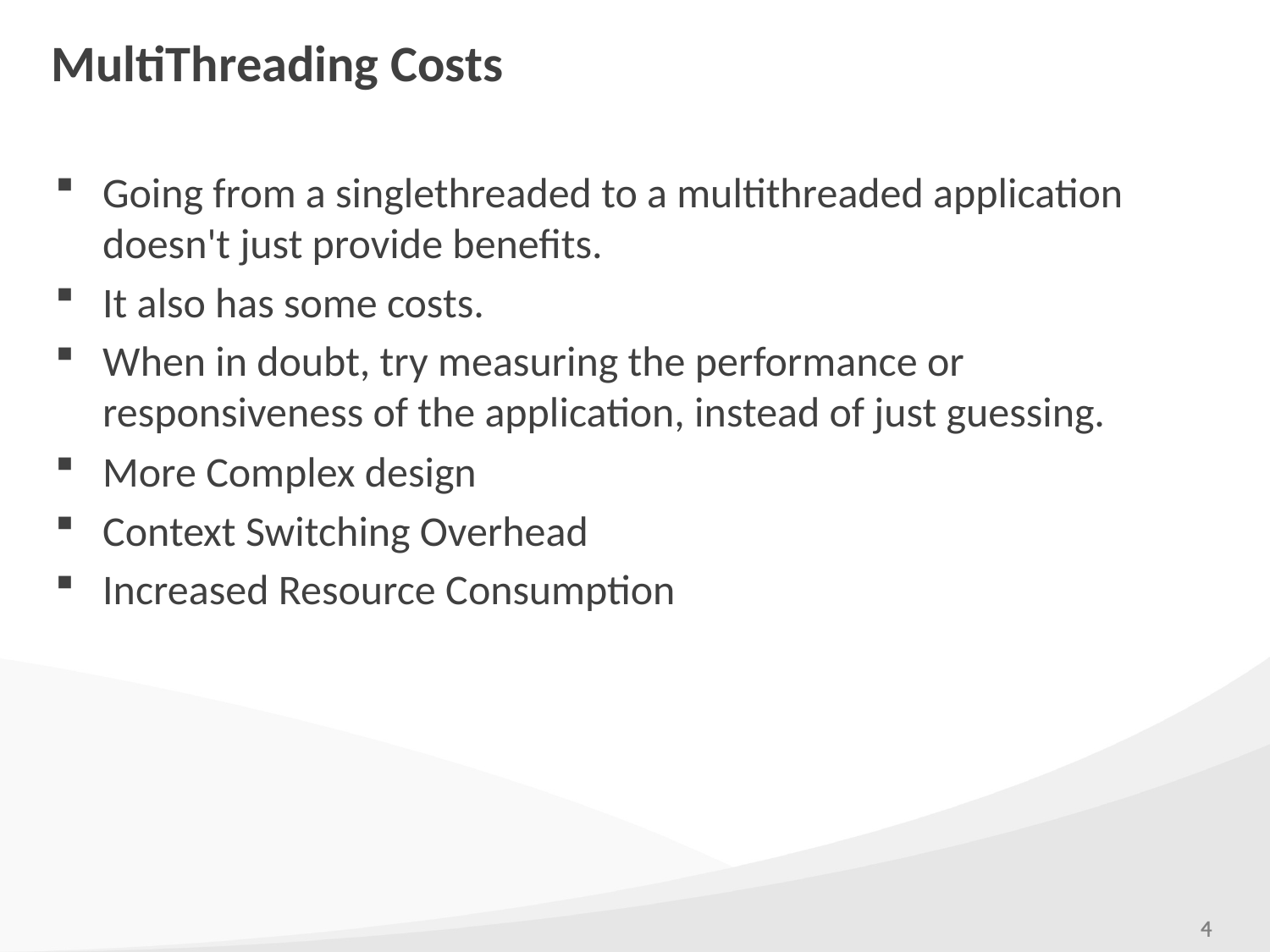

# MultiThreading Costs
Going from a singlethreaded to a multithreaded application doesn't just provide benefits.
It also has some costs.
When in doubt, try measuring the performance or responsiveness of the application, instead of just guessing.
More Complex design
Context Switching Overhead
Increased Resource Consumption